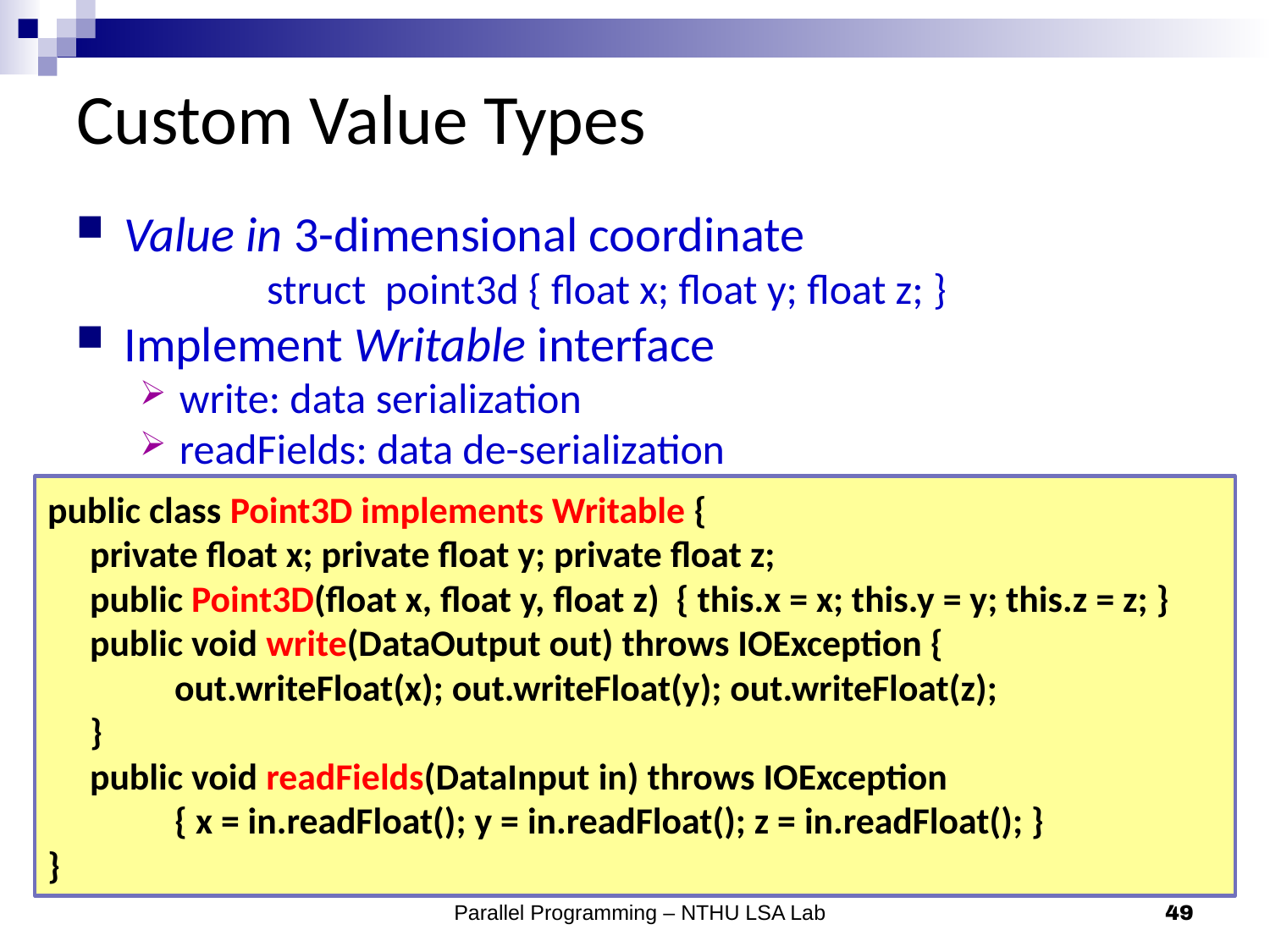

# Custom Value Types
Value in 3-dimensional coordinate
	struct  point3d { float x; float y; float z; }
Implement Writable interface
write: data serialization
readFields: data de-serialization

public class Point3D implements Writable {
     private float x; private float y; private float z;
     public Point3D(float x, float y, float z)  { this.x = x; this.y = y; this.z = z; }
     public void write(DataOutput out) throws IOException {
	out.writeFloat(x); out.writeFloat(y); out.writeFloat(z);
     }
     public void readFields(DataInput in) throws IOException
	{ x = in.readFloat(); y = in.readFloat(); z = in.readFloat(); }
}
Parallel Programming – NTHU LSA Lab
49